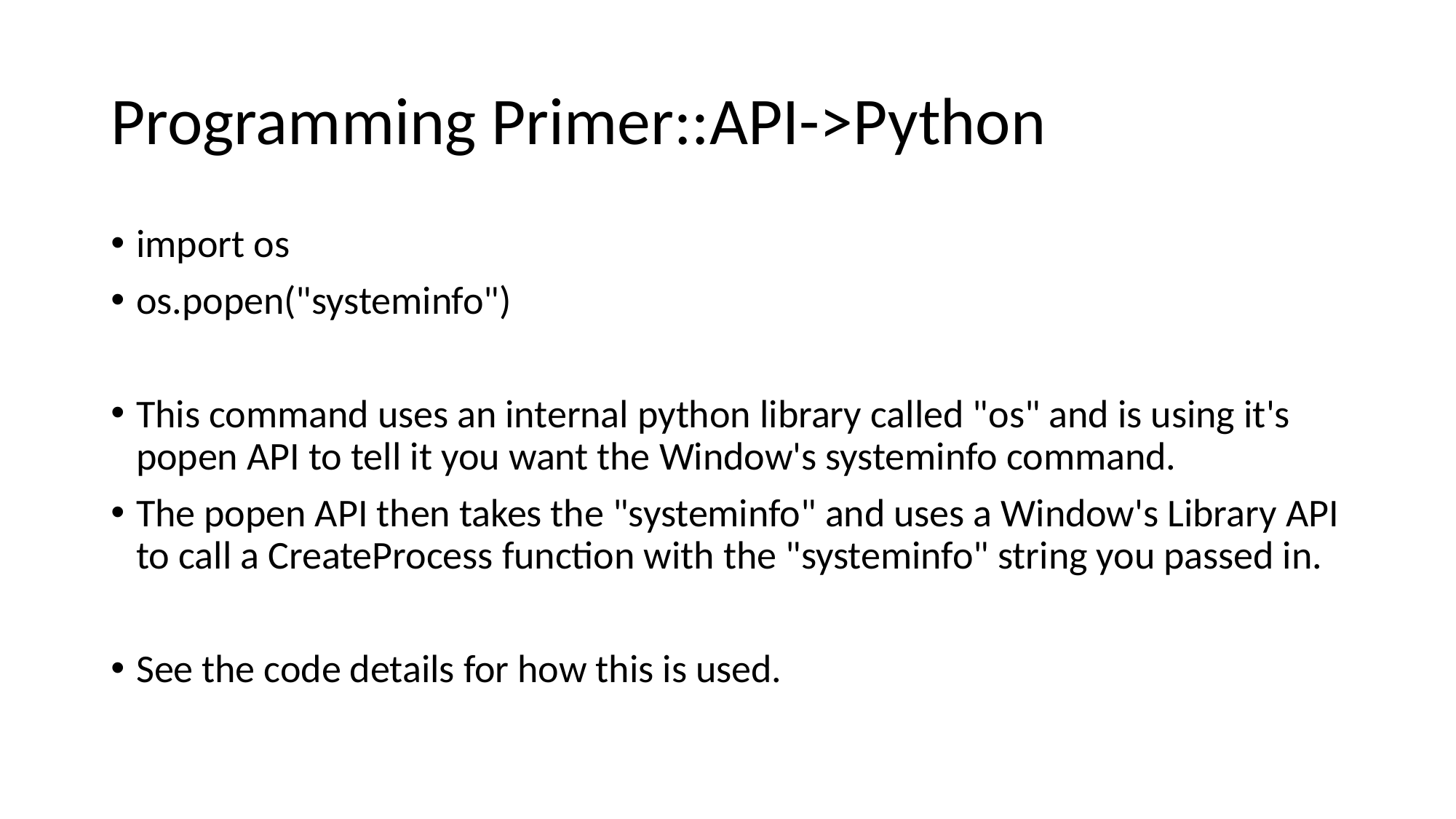

# Programming Primer::API->Python
import os
os.popen("systeminfo")

This command uses an internal python library called "os" and is using it's popen API to tell it you want the Window's systeminfo command.
The popen API then takes the "systeminfo" and uses a Window's Library API to call a CreateProcess function with the "systeminfo" string you passed in.

See the code details for how this is used.